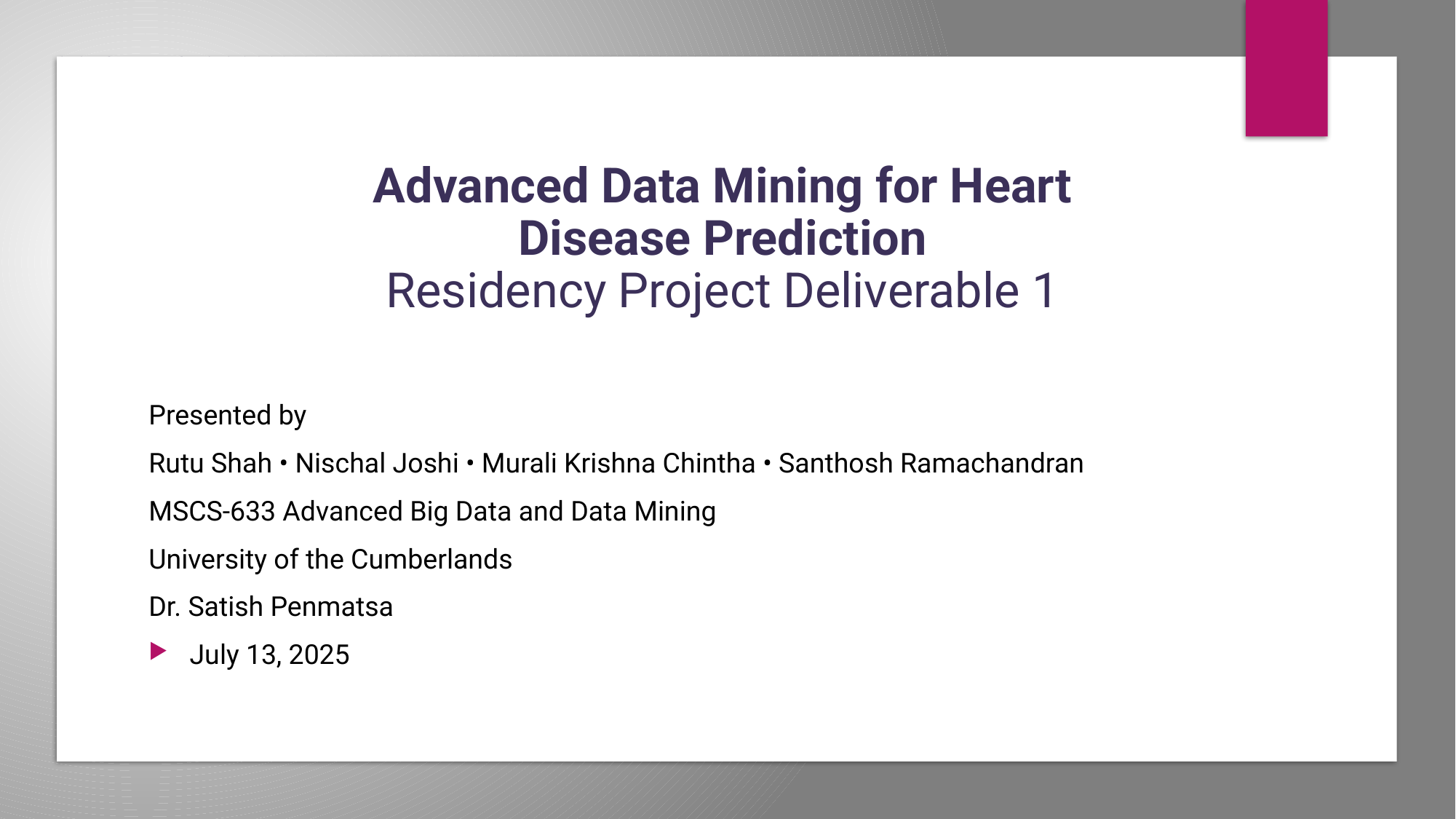

Presented by
Rutu Shah • Nischal Joshi • Murali Krishna Chintha • Santhosh Ramachandran
MSCS-633 Advanced Big Data and Data Mining
University of the Cumberlands
Dr. Satish Penmatsa
July 13, 2025

# Advanced Data Mining for Heart Disease Prediction Residency Project Deliverable 1